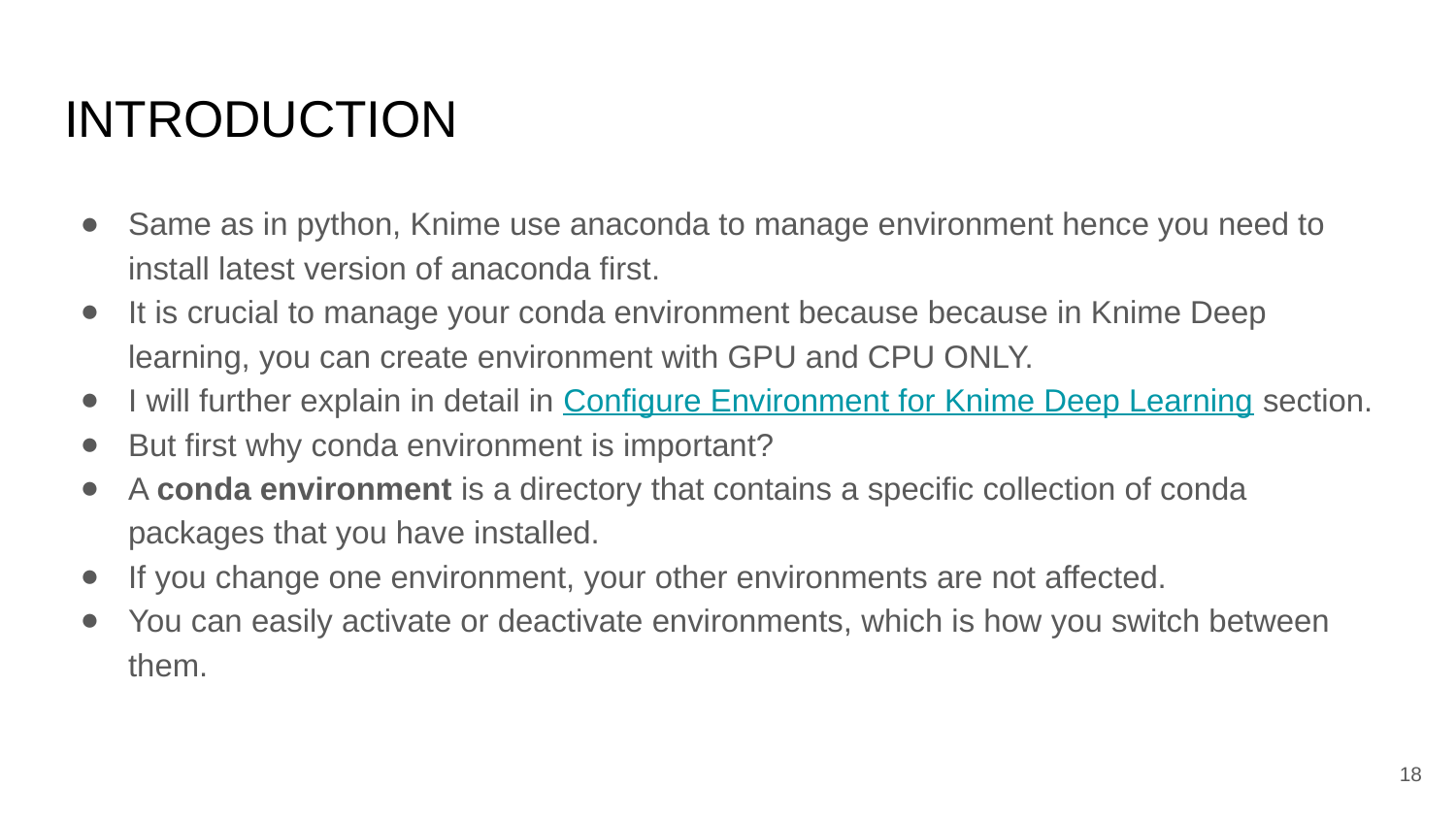

# INTRODUCTION
Same as in python, Knime use anaconda to manage environment hence you need to install latest version of anaconda first.
It is crucial to manage your conda environment because because in Knime Deep learning, you can create environment with GPU and CPU ONLY.
I will further explain in detail in Configure Environment for Knime Deep Learning section.
But first why conda environment is important?
A conda environment is a directory that contains a specific collection of conda packages that you have installed.
If you change one environment, your other environments are not affected.
You can easily activate or deactivate environments, which is how you switch between them.
18